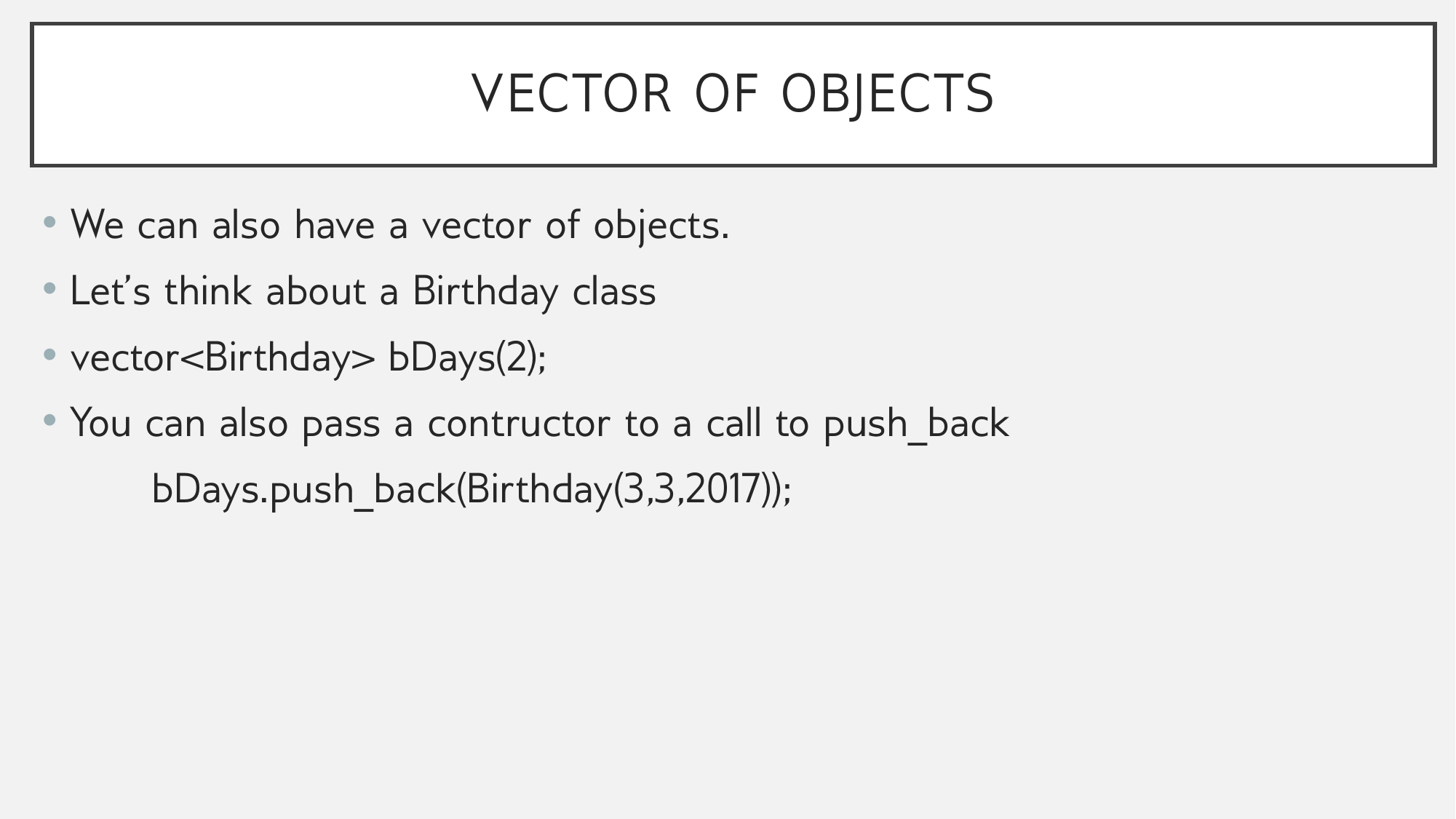

# Vector of Objects
We can also have a vector of objects.
Let’s think about a Birthday class
vector<Birthday> bDays(2);
You can also pass a contructor to a call to push_back
	bDays.push_back(Birthday(3,3,2017));